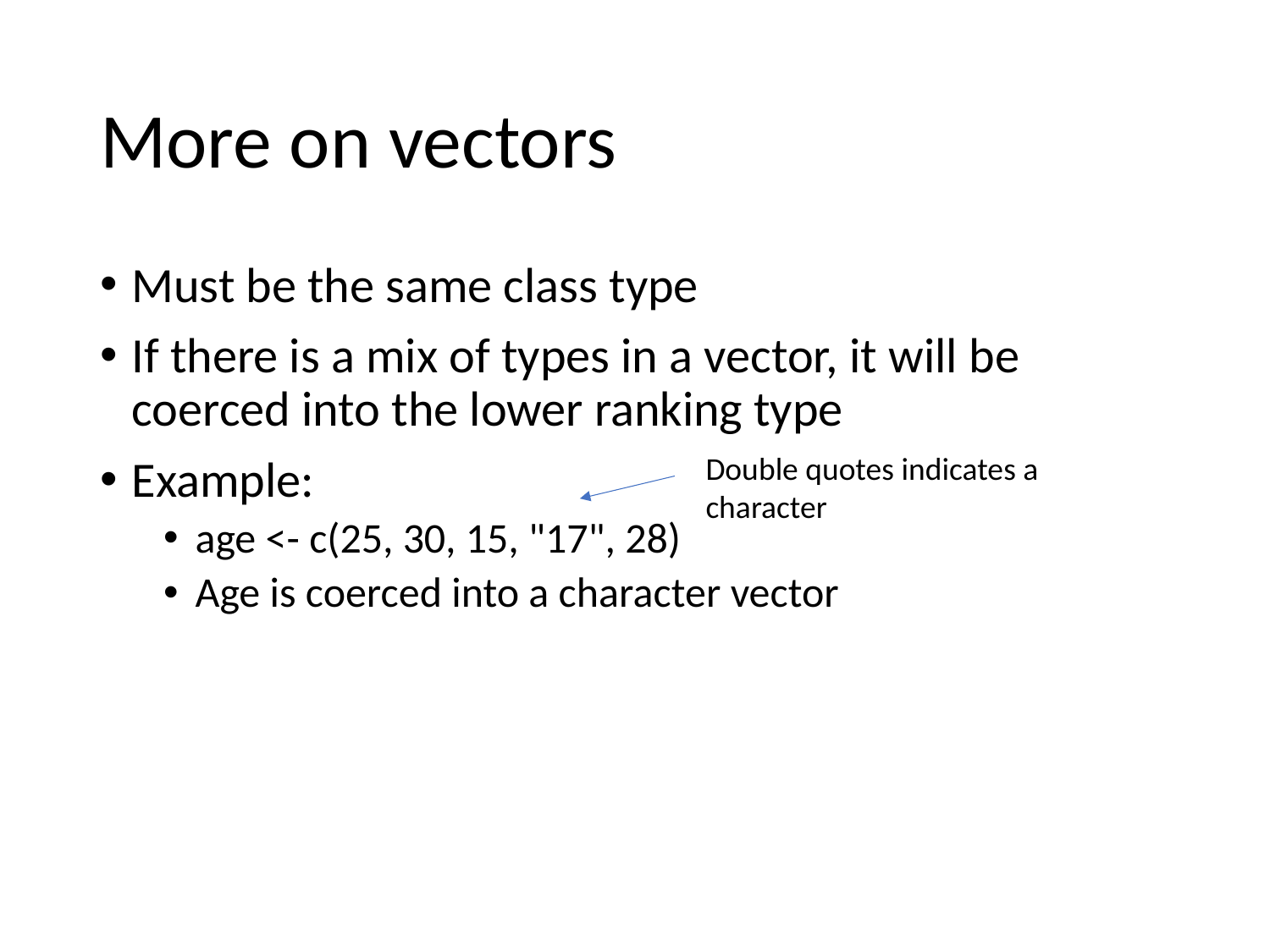

# More on vectors
Must be the same class type
If there is a mix of types in a vector, it will be coerced into the lower ranking type
Example:
age <- c(25, 30, 15, "17", 28)
Age is coerced into a character vector

Double quotes indicates a character